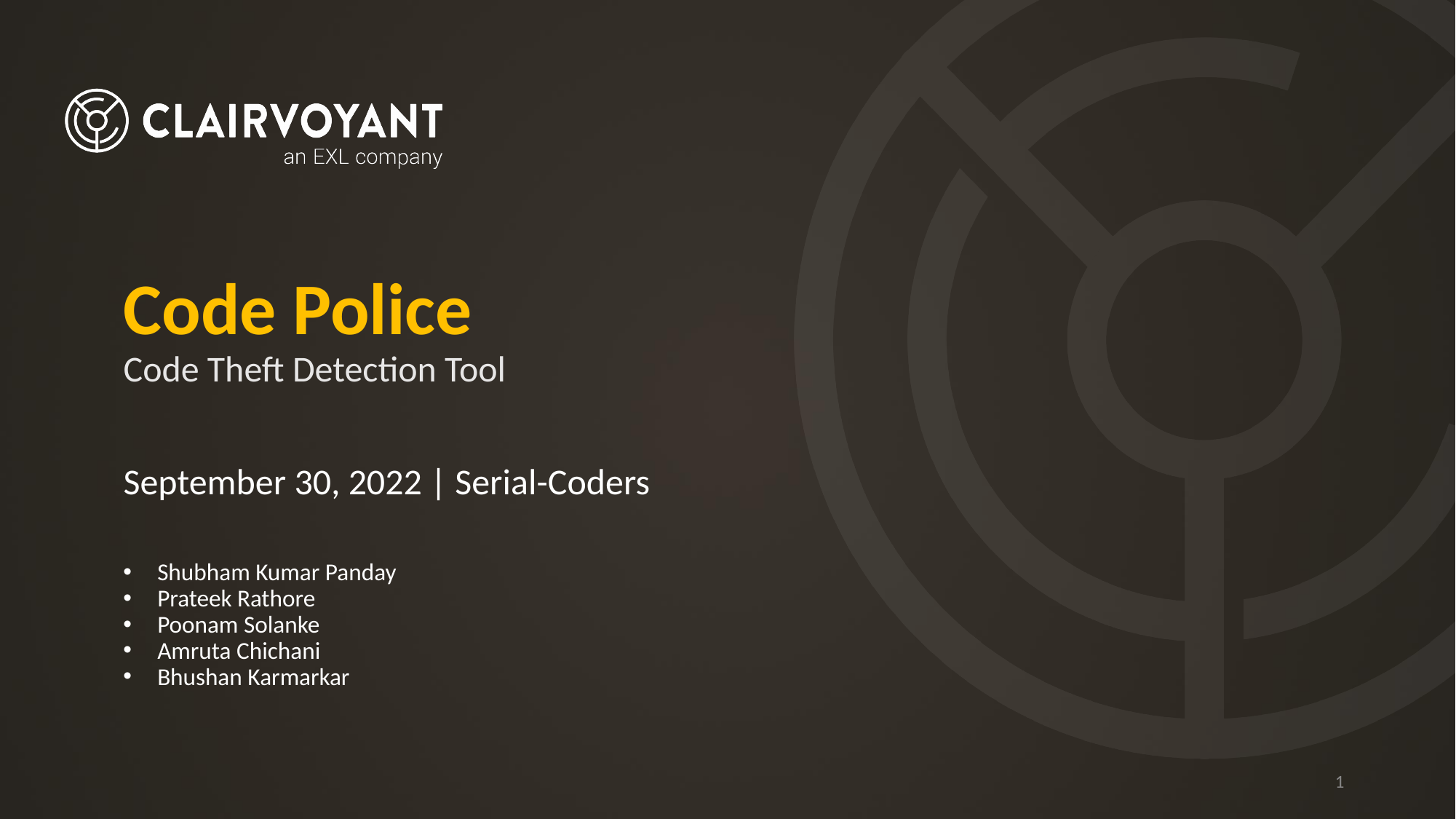

Code Police
Code Theft Detection Tool
September 30, 2022 | Serial-Coders
Shubham Kumar Panday
Prateek Rathore
Poonam Solanke
Amruta Chichani
Bhushan Karmarkar
1